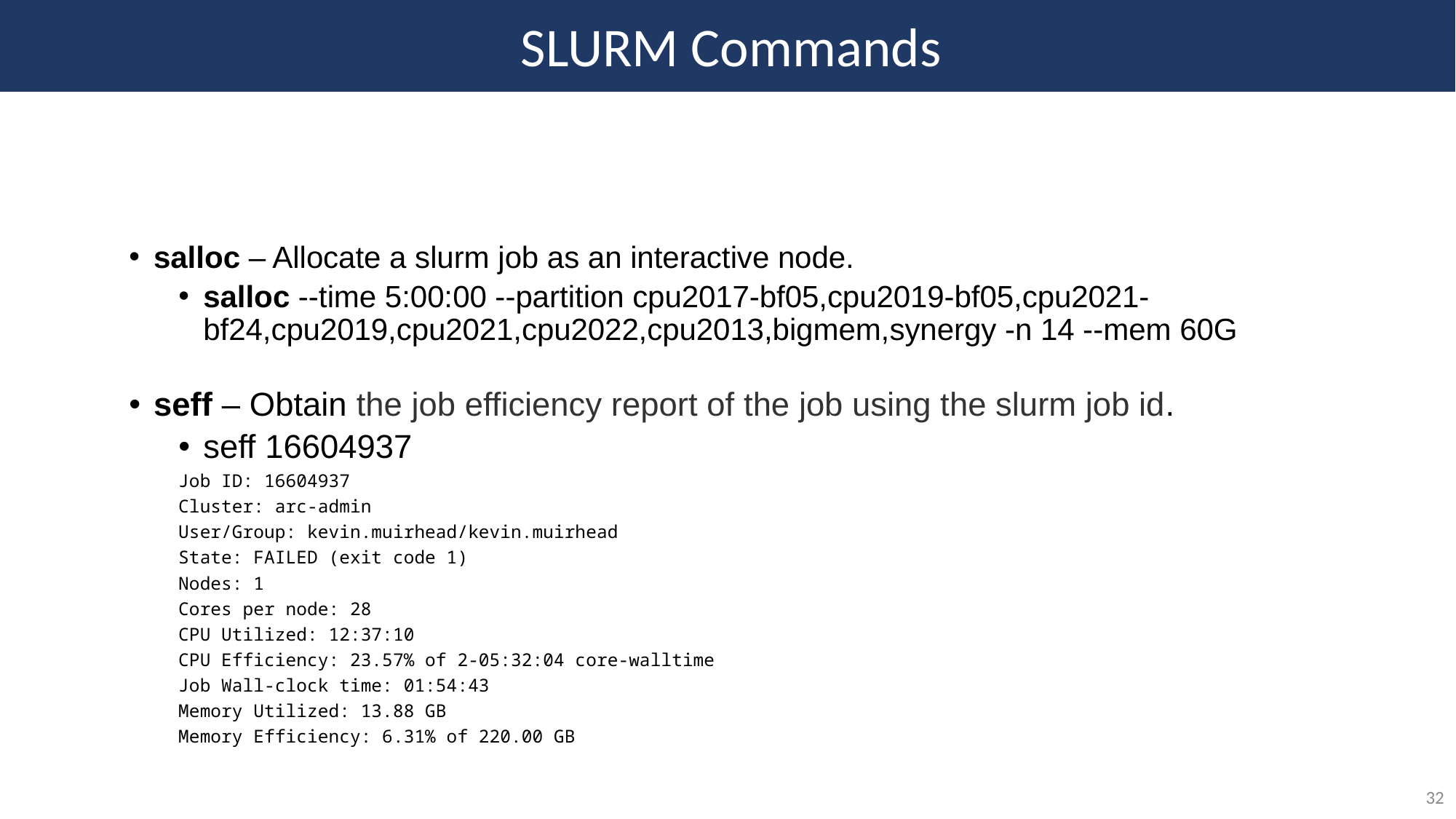

SLURM Commands

salloc – Allocate a slurm job as an interactive node.
salloc --time 5:00:00 --partition cpu2017-bf05,cpu2019-bf05,cpu2021-bf24,cpu2019,cpu2021,cpu2022,cpu2013,bigmem,synergy -n 14 --mem 60G

seff – Obtain the job efficiency report of the job using the slurm job id.
seff 16604937
Job ID: 16604937
Cluster: arc-admin
User/Group: kevin.muirhead/kevin.muirhead
State: FAILED (exit code 1)
Nodes: 1
Cores per node: 28
CPU Utilized: 12:37:10
CPU Efficiency: 23.57% of 2-05:32:04 core-walltime
Job Wall-clock time: 01:54:43
Memory Utilized: 13.88 GB
Memory Efficiency: 6.31% of 220.00 GB

32